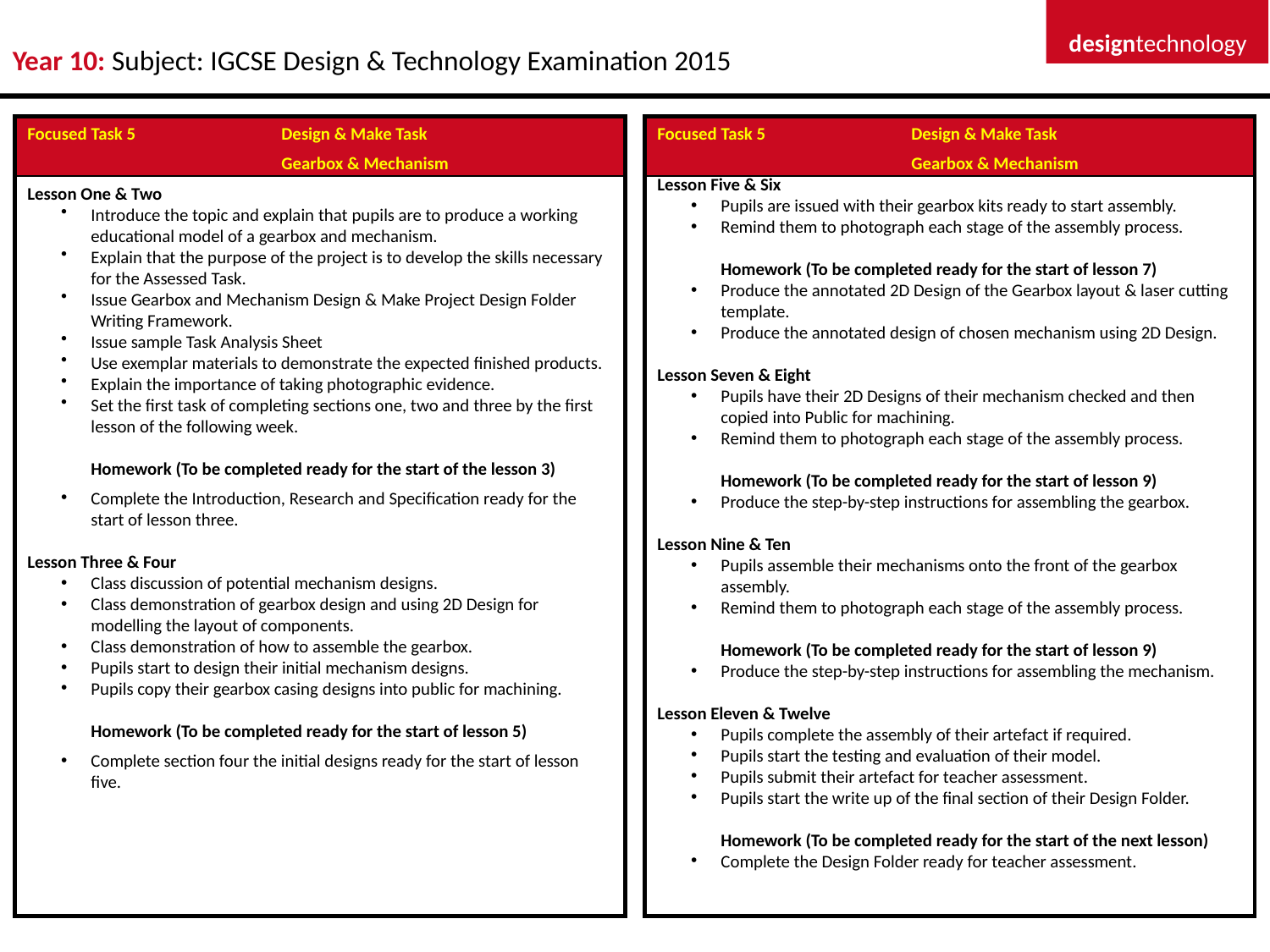

designtechnology
Year 10: Subject: IGCSE Design & Technology Examination 2015

Focused Task 5		Design & Make Task
		Gearbox & Mechanism
Lesson One & Two
Introduce the topic and explain that pupils are to produce a working educational model of a gearbox and mechanism.
Explain that the purpose of the project is to develop the skills necessary for the Assessed Task.
Issue Gearbox and Mechanism Design & Make Project Design Folder Writing Framework.
Issue sample Task Analysis Sheet
Use exemplar materials to demonstrate the expected finished products.
Explain the importance of taking photographic evidence.
Set the first task of completing sections one, two and three by the first lesson of the following week.

Homework (To be completed ready for the start of the lesson 3)
Complete the Introduction, Research and Specification ready for the start of lesson three.

Lesson Three & Four
Class discussion of potential mechanism designs.
Class demonstration of gearbox design and using 2D Design for modelling the layout of components.
Class demonstration of how to assemble the gearbox.
Pupils start to design their initial mechanism designs.
Pupils copy their gearbox casing designs into public for machining.

Homework (To be completed ready for the start of lesson 5)
Complete section four the initial designs ready for the start of lesson five.

Focused Task 5		Design & Make Task
		Gearbox & Mechanism
Lesson Five & Six
Pupils are issued with their gearbox kits ready to start assembly.
Remind them to photograph each stage of the assembly process.

Homework (To be completed ready for the start of lesson 7)
Produce the annotated 2D Design of the Gearbox layout & laser cutting template.
Produce the annotated design of chosen mechanism using 2D Design.

Lesson Seven & Eight
Pupils have their 2D Designs of their mechanism checked and then copied into Public for machining.
Remind them to photograph each stage of the assembly process.

Homework (To be completed ready for the start of lesson 9)
Produce the step-by-step instructions for assembling the gearbox.

Lesson Nine & Ten
Pupils assemble their mechanisms onto the front of the gearbox assembly.
Remind them to photograph each stage of the assembly process.

Homework (To be completed ready for the start of lesson 9)
Produce the step-by-step instructions for assembling the mechanism.

Lesson Eleven & Twelve
Pupils complete the assembly of their artefact if required.
Pupils start the testing and evaluation of their model.
Pupils submit their artefact for teacher assessment.
Pupils start the write up of the final section of their Design Folder.

Homework (To be completed ready for the start of the next lesson)
Complete the Design Folder ready for teacher assessment.

End of Task Three